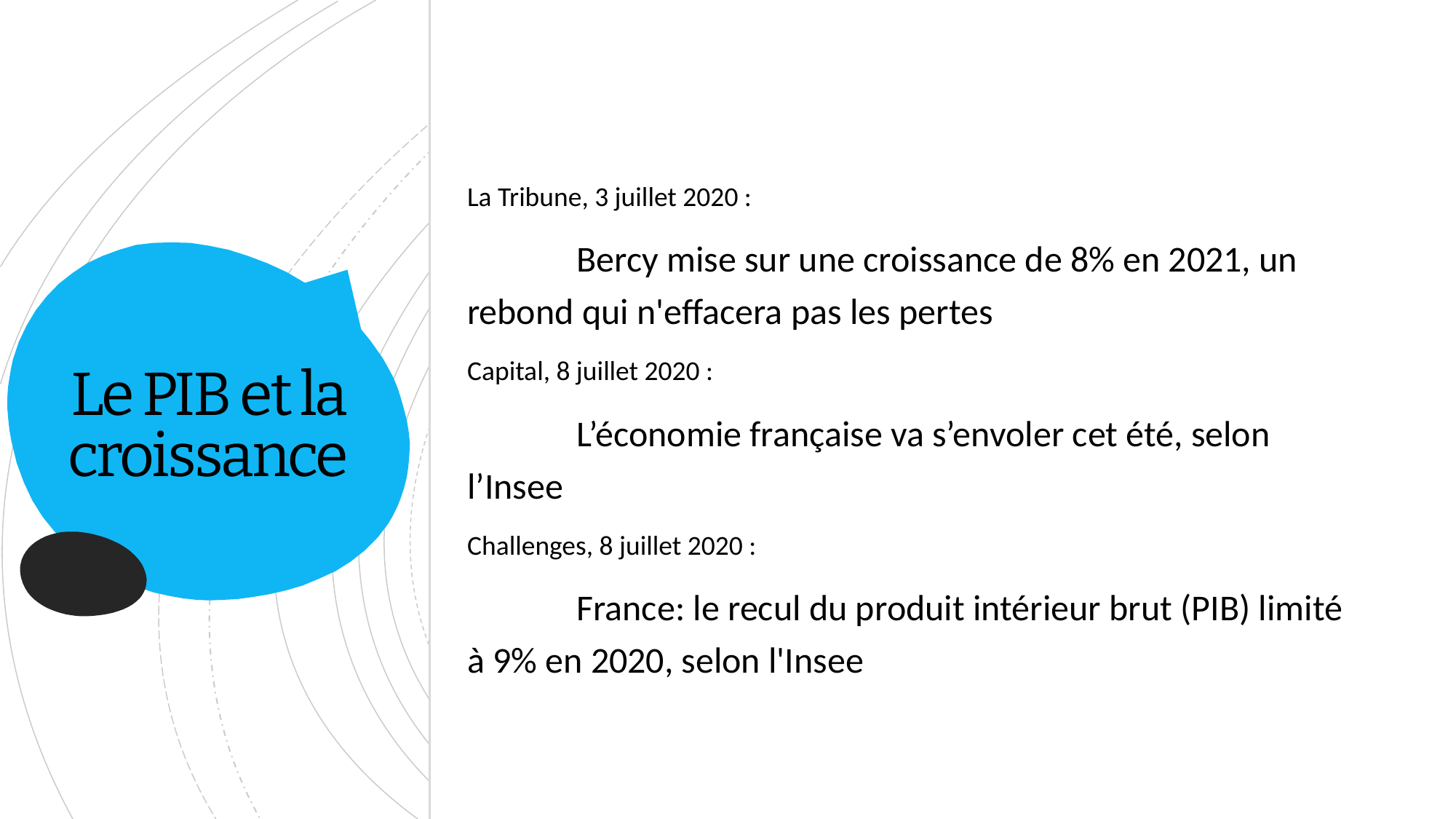

La Tribune, 3 juillet 2020 :
	Bercy mise sur une croissance de 8% en 2021, un rebond qui n'effacera pas les pertes
Capital, 8 juillet 2020 :
	L’économie française va s’envoler cet été, selon l’Insee
Challenges, 8 juillet 2020 :
	France: le recul du produit intérieur brut (PIB) limité à 9% en 2020, selon l'Insee

# Le PIB et la croissance